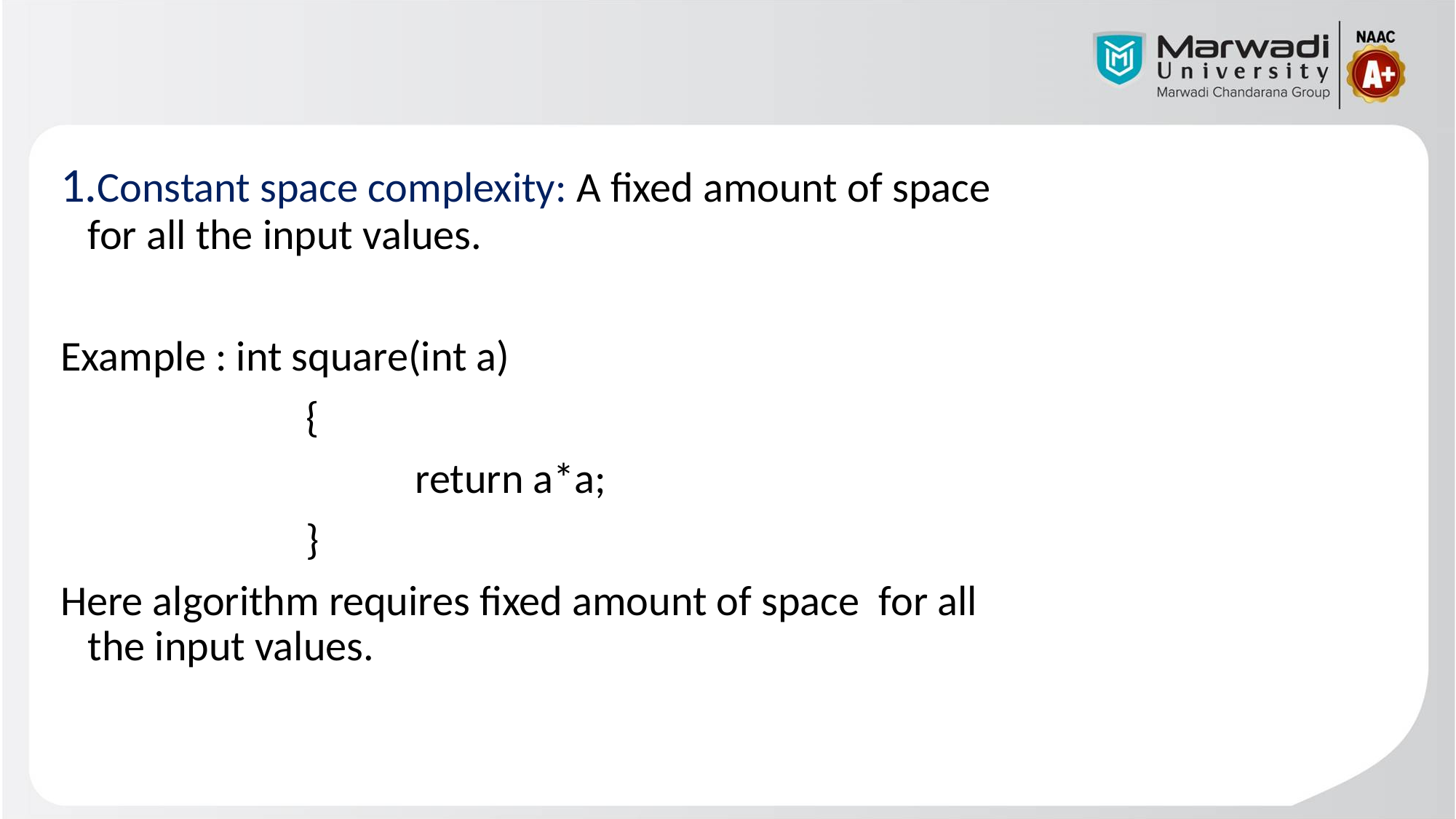

1.Constant space complexity: A fixed amount of space for all the input values.

Example : int square(int a)
			{
				return a*a;
			}
Here algorithm requires fixed amount of space  for all the input values.